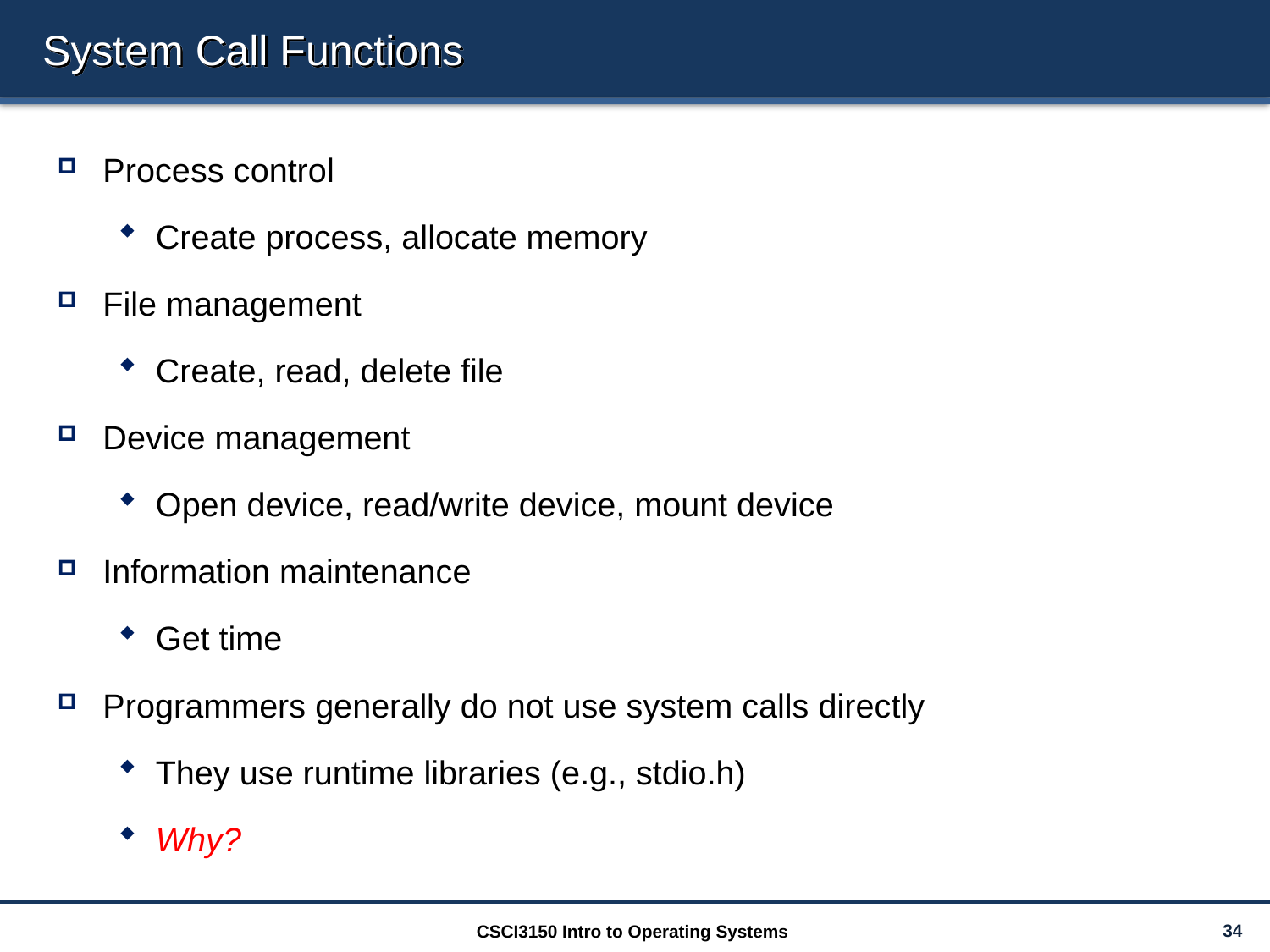

# System Call Functions
Process control
Create process, allocate memory
File management
Create, read, delete file
Device management
Open device, read/write device, mount device
Information maintenance
Get time
Programmers generally do not use system calls directly
They use runtime libraries (e.g., stdio.h)
Why?
CSCI3150 Intro to Operating Systems
34